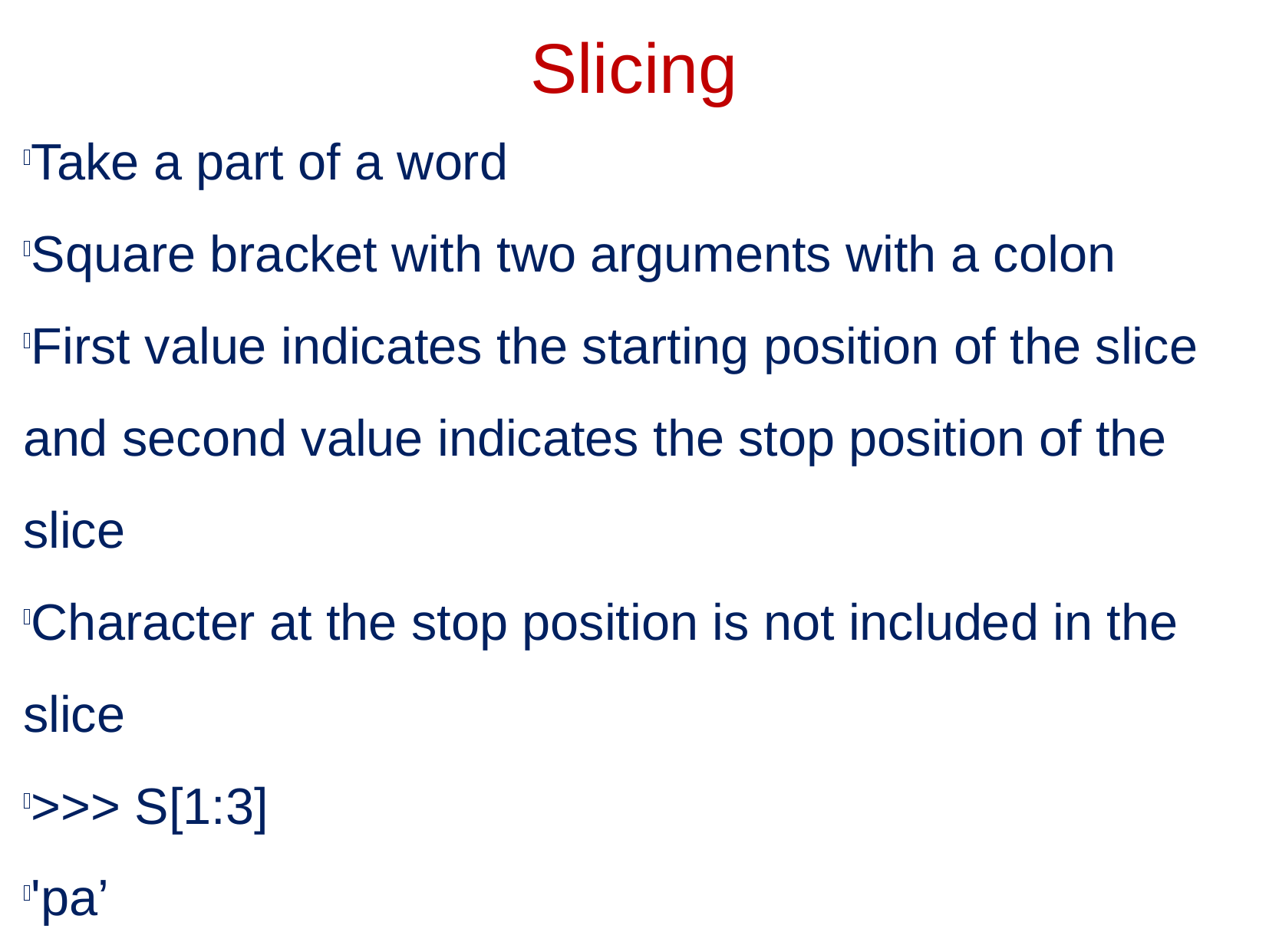

Slicing
Take a part of a word
Square bracket with two arguments with a colon
First value indicates the starting position of the slice and second value indicates the stop position of the slice
Character at the stop position is not included in the slice
>>> S[1:3]
'pa’